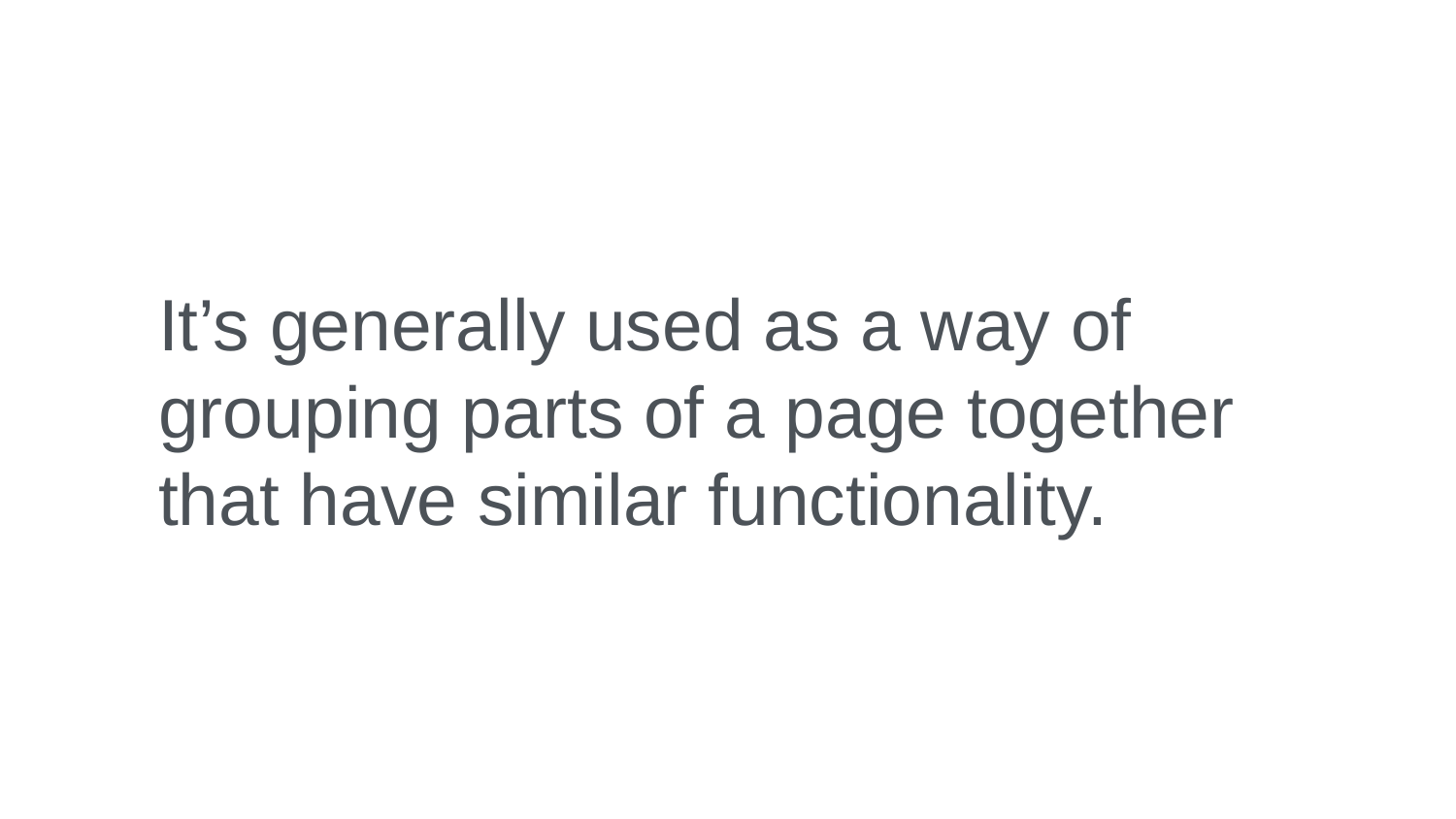

It’s generally used as a way of grouping parts of a page together that have similar functionality.